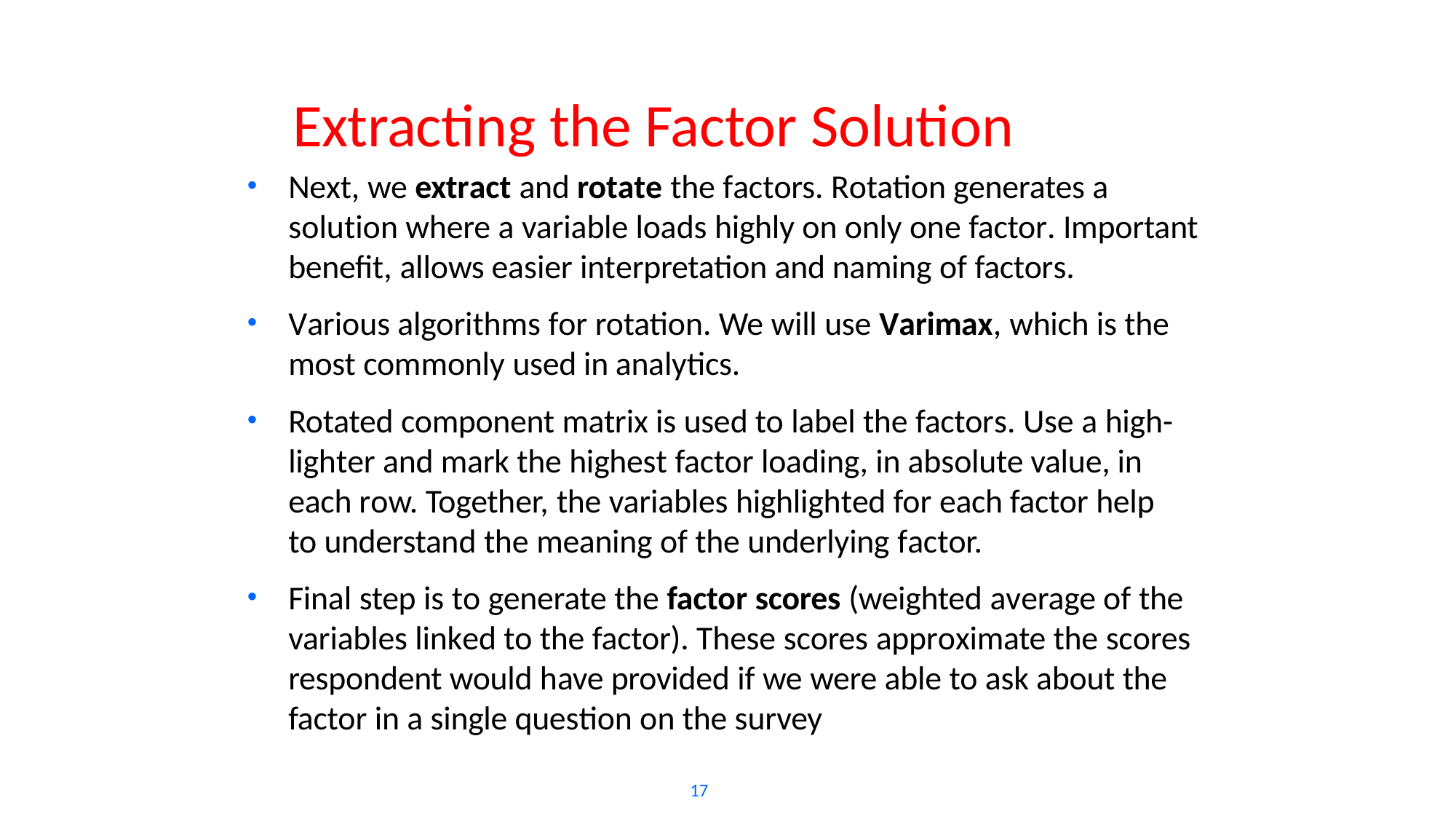

# Extracting the Factor Solution
Next, we extract and rotate the factors. Rotation generates a solution where a variable loads highly on only one factor. Important benefit, allows easier interpretation and naming of factors.
Various algorithms for rotation. We will use Varimax, which is the
most commonly used in analytics.
Rotated component matrix is used to label the factors. Use a high- lighter and mark the highest factor loading, in absolute value, in each row. Together, the variables highlighted for each factor help to understand the meaning of the underlying factor.
Final step is to generate the factor scores (weighted average of the variables linked to the factor). These scores approximate the scores respondent would have provided if we were able to ask about the factor in a single question on the survey
	17